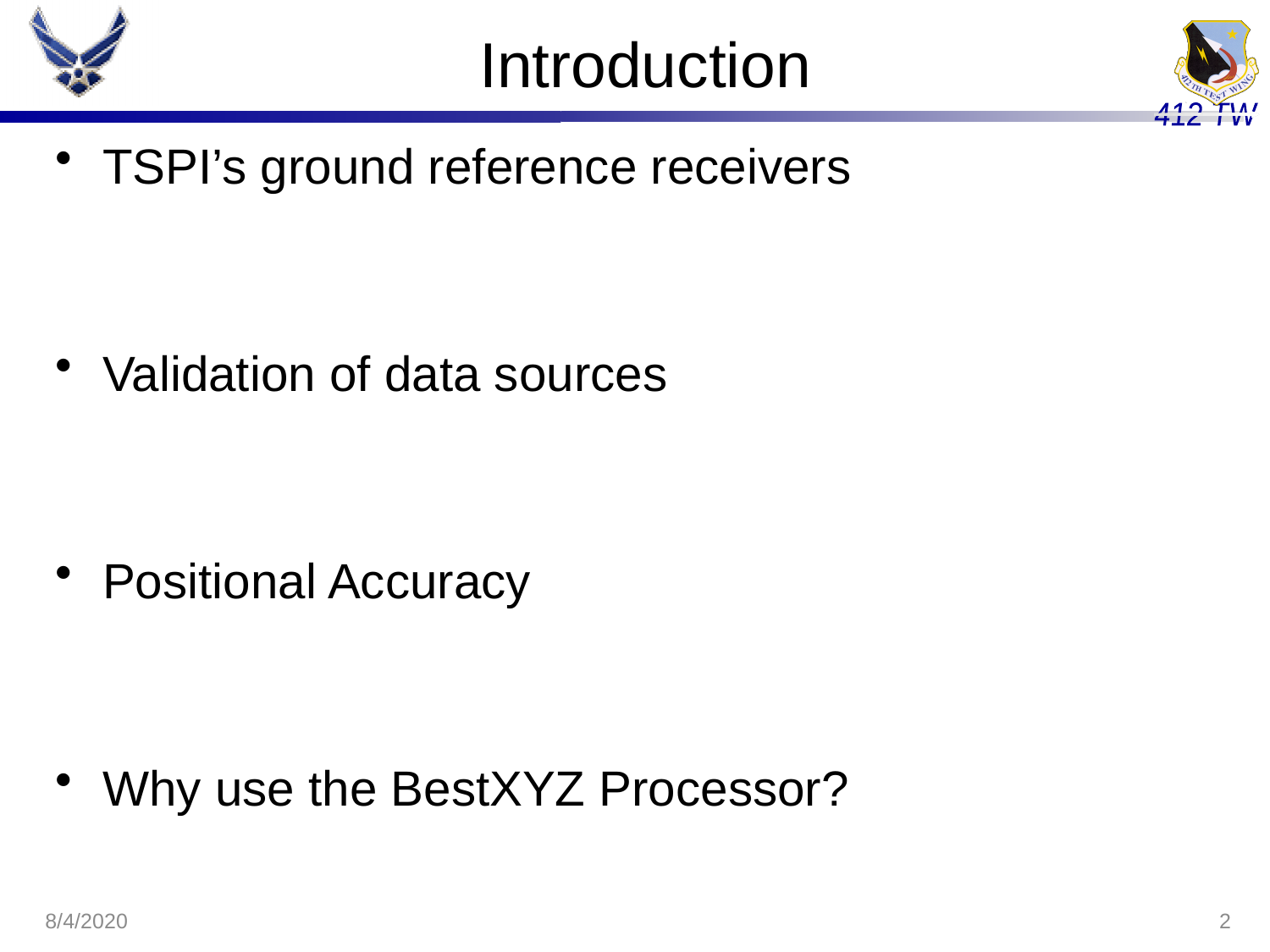

# Introduction
TSPI’s ground reference receivers

Validation of data sources

Positional Accuracy

Why use the BestXYZ Processor?
8/4/2020
2